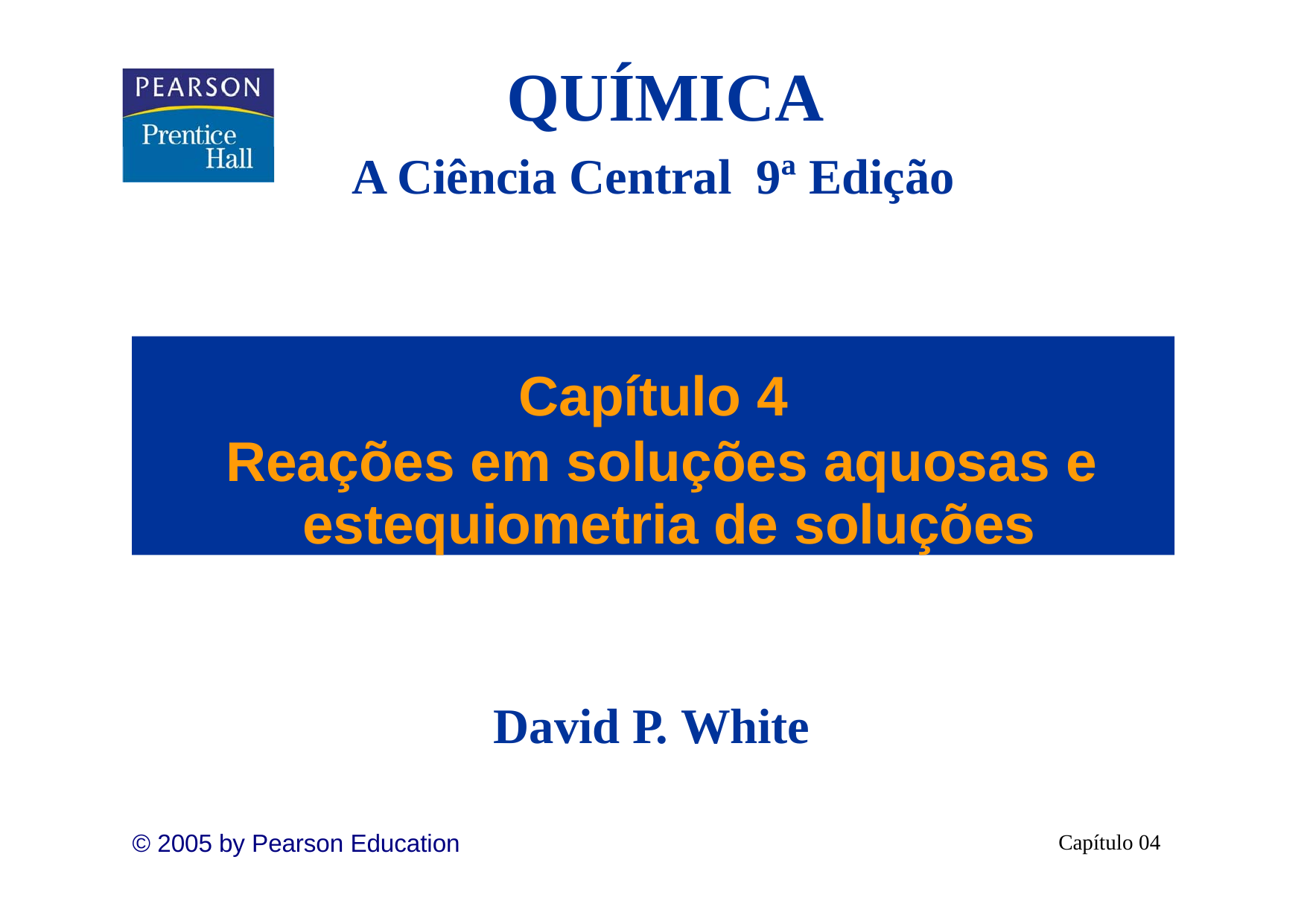

# QUÍMICA
A Ciência Central  9ª Edição

Capítulo 4
Reações em soluções aquosas e  estequiometria de soluções

David P. White
© 2005 by Pearson Education
Capítulo 04